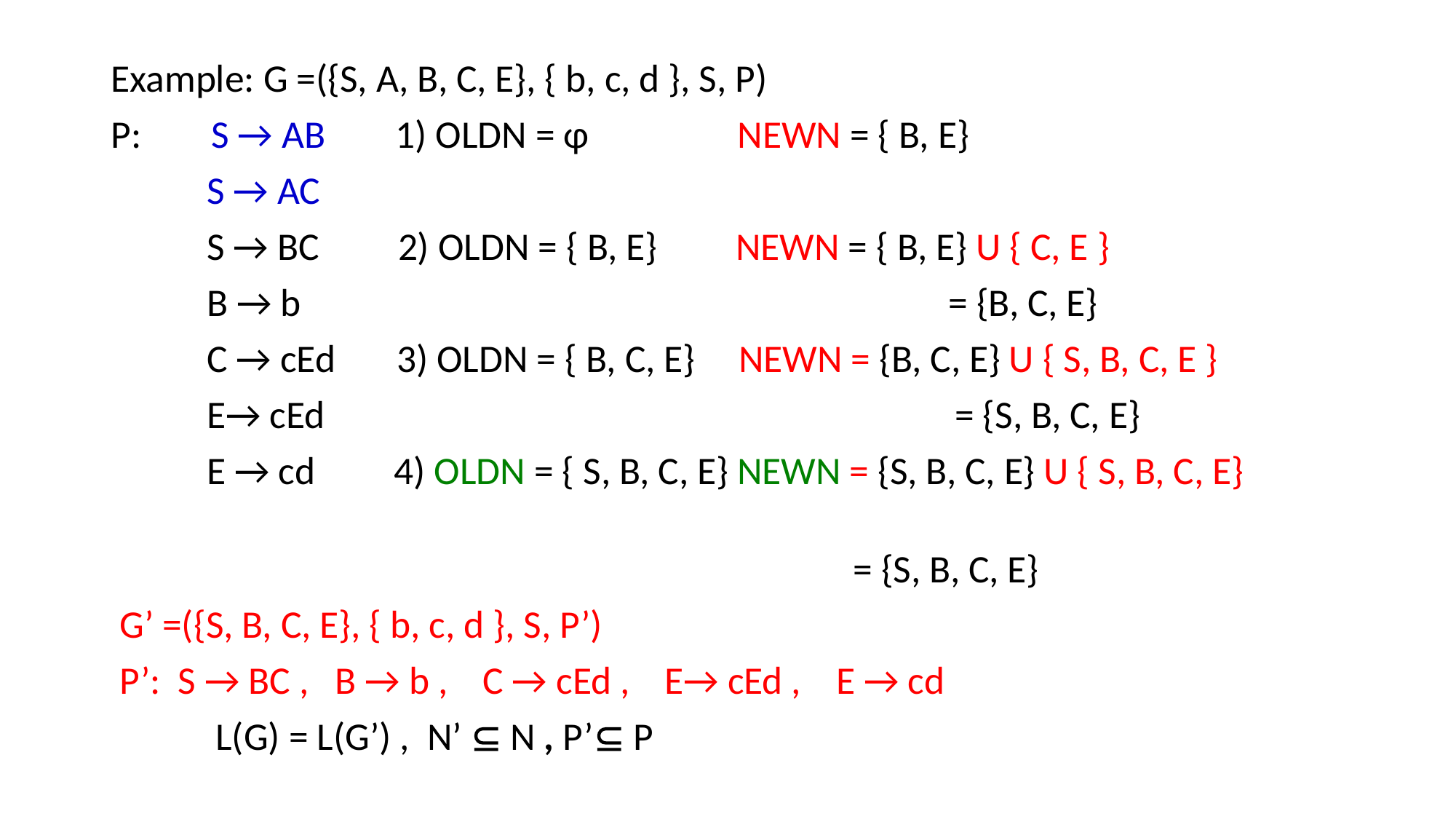

Example: G =({S, A, B, C, E}, { b, c, d }, S, P)
P:        S → AB        1) OLDN = φ                 NEWN = { B, E}
           S → AC
           S → BC         2) OLDN = { B, E}         NEWN = { B, E} U { C, E }
           B → b                                                                          = {B, C, E}
           C → cEd       3) OLDN = { B, C, E}     NEWN = {B, C, E} U { S, B, C, E }
           E→ cEd                                                                        = {S, B, C, E}
           E → cd         4) OLDN = { S, B, C, E} NEWN = {S, B, C, E} U { S, B, C, E}
                                                                                     = {S, B, C, E}
 G’ =({S, B, C, E}, { b, c, d }, S, P’)
 P’:  S → BC ,   B → b ,    C → cEd ,    E→ cEd ,    E → cd
            L(G) = L(G’) ,  N’ ⊆ N , P’⊆ P